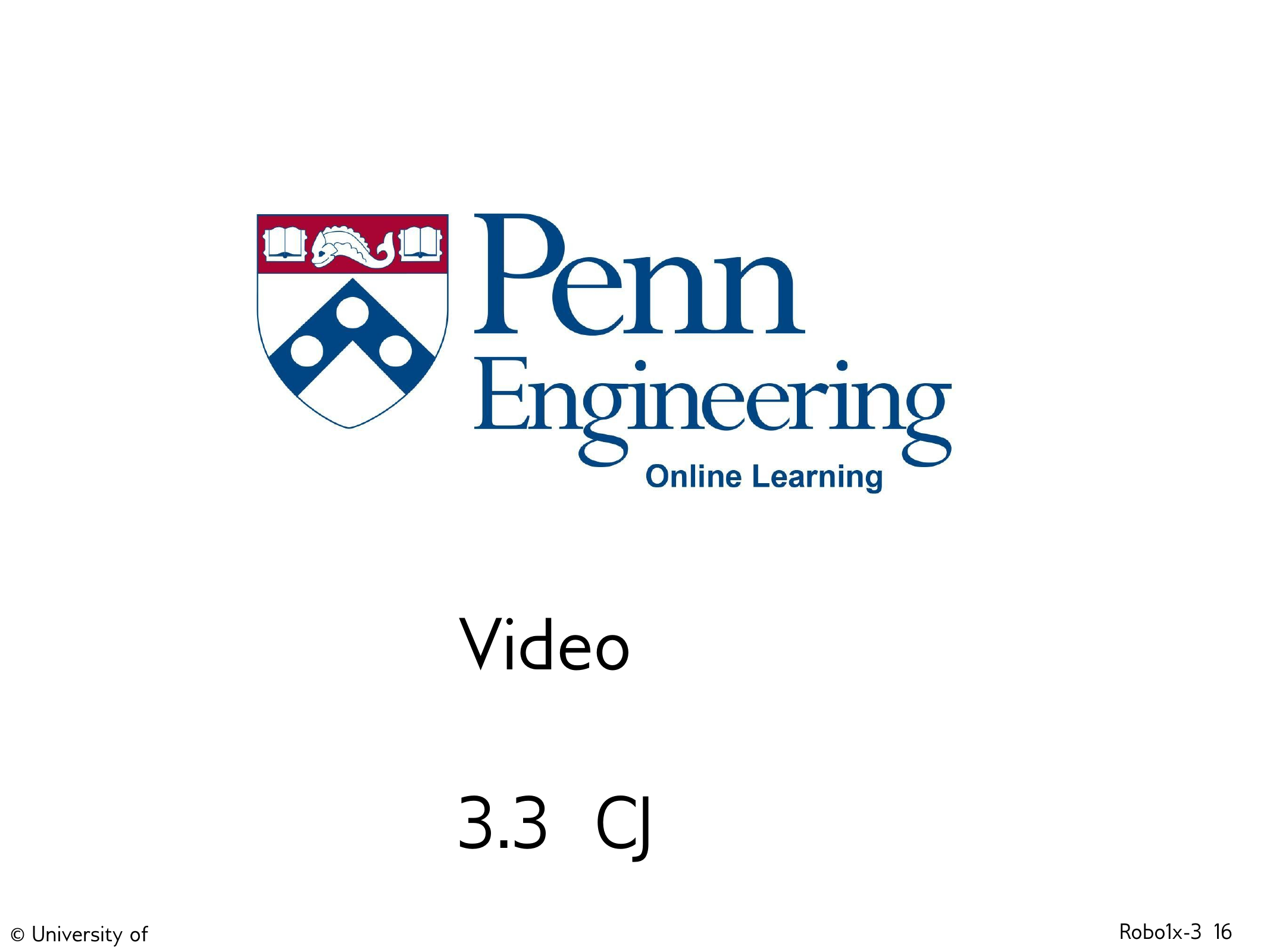

Video 3.3  CJ Taylor
Robo1x-3 16
© University of Pennsylvania